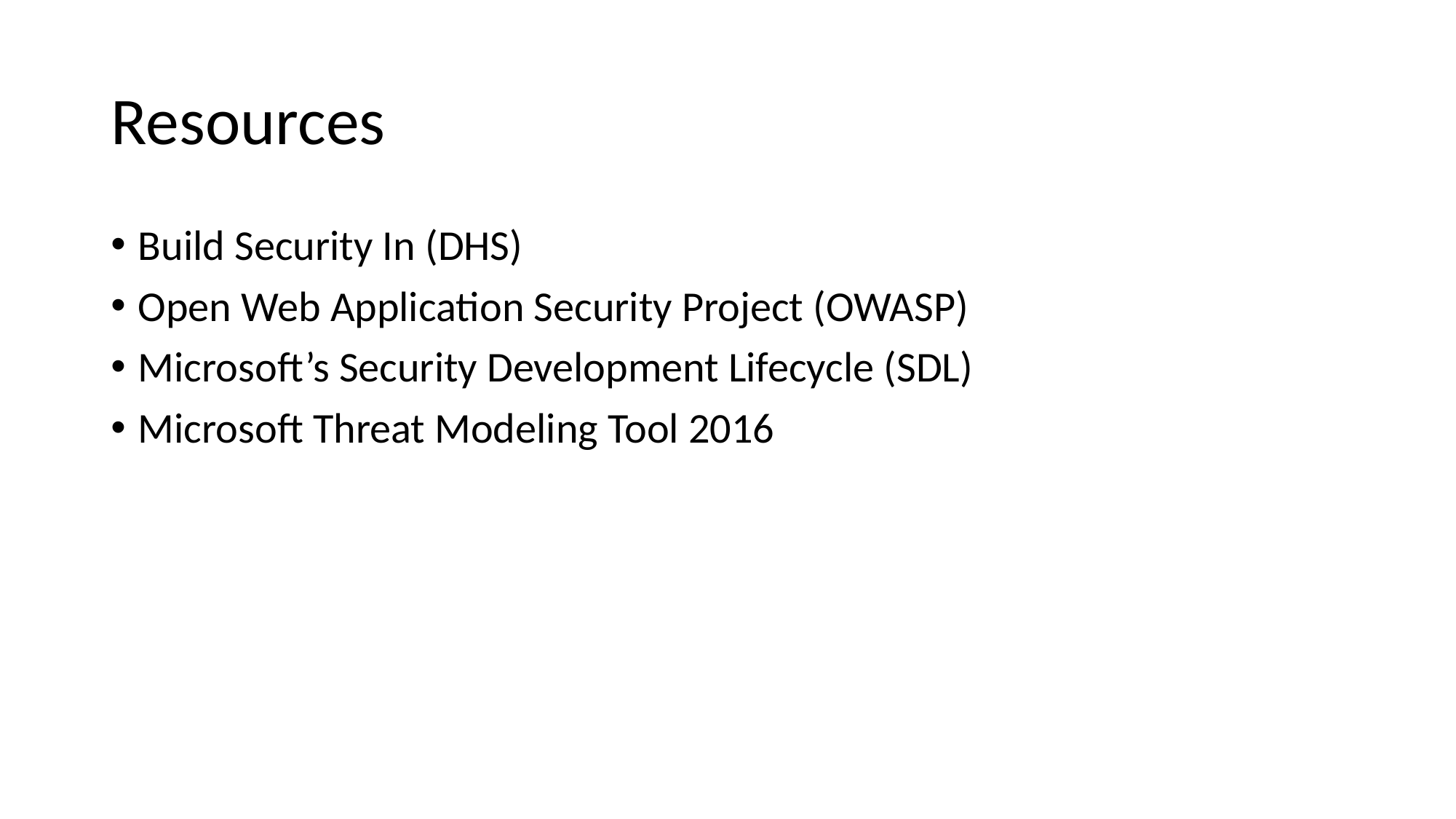

# Resources
Build Security In (DHS)
Open Web Application Security Project (OWASP)
Microsoft’s Security Development Lifecycle (SDL)
Microsoft Threat Modeling Tool 2016